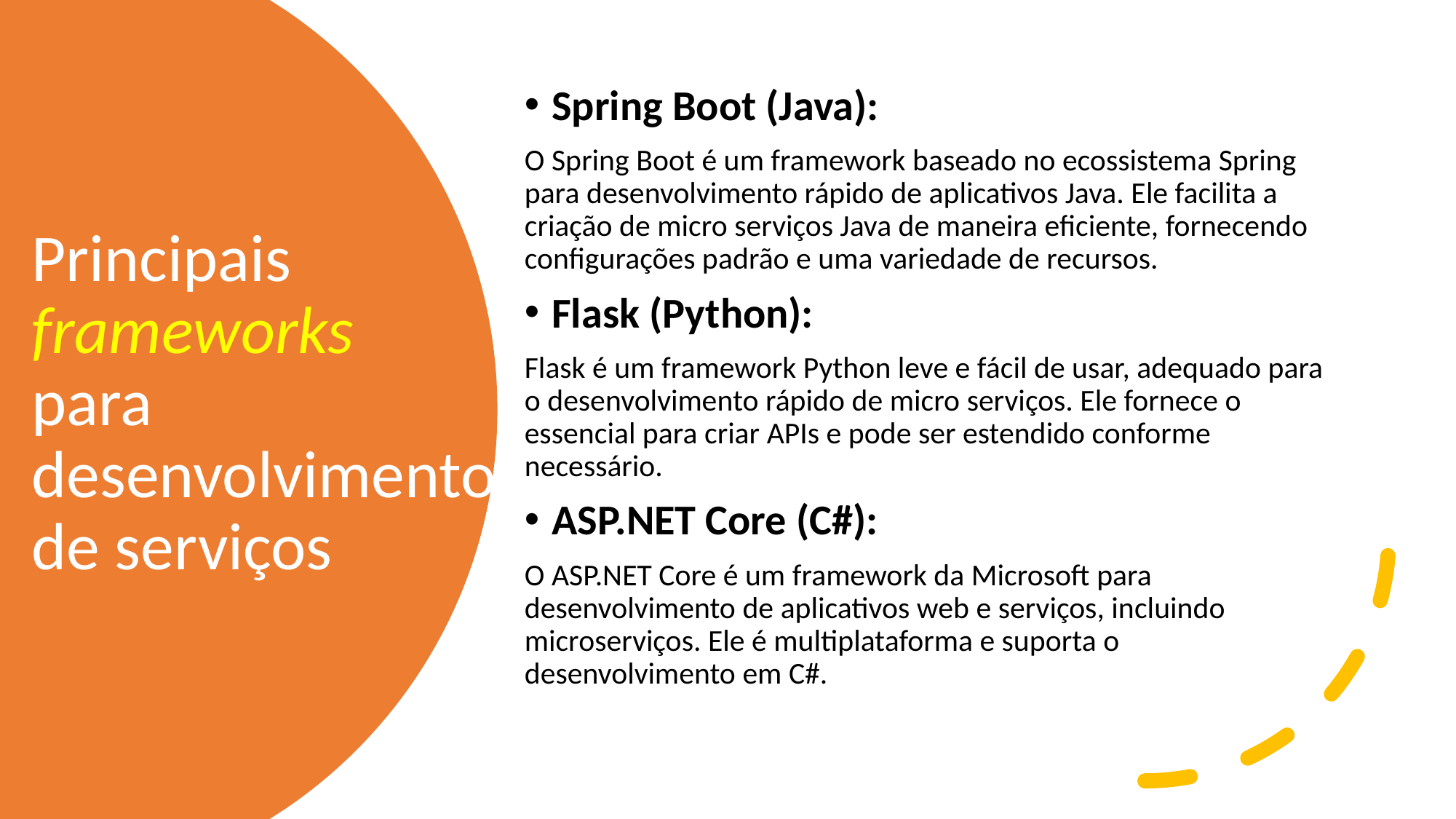

Spring Boot (Java):
O Spring Boot é um framework baseado no ecossistema Spring para desenvolvimento rápido de aplicativos Java. Ele facilita a criação de micro serviços Java de maneira eficiente, fornecendo configurações padrão e uma variedade de recursos.
Flask (Python):
Flask é um framework Python leve e fácil de usar, adequado para o desenvolvimento rápido de micro serviços. Ele fornece o essencial para criar APIs e pode ser estendido conforme necessário.
ASP.NET Core (C#):
O ASP.NET Core é um framework da Microsoft para desenvolvimento de aplicativos web e serviços, incluindo microserviços. Ele é multiplataforma e suporta o desenvolvimento em C#.
# Principais frameworks para desenvolvimento de serviços